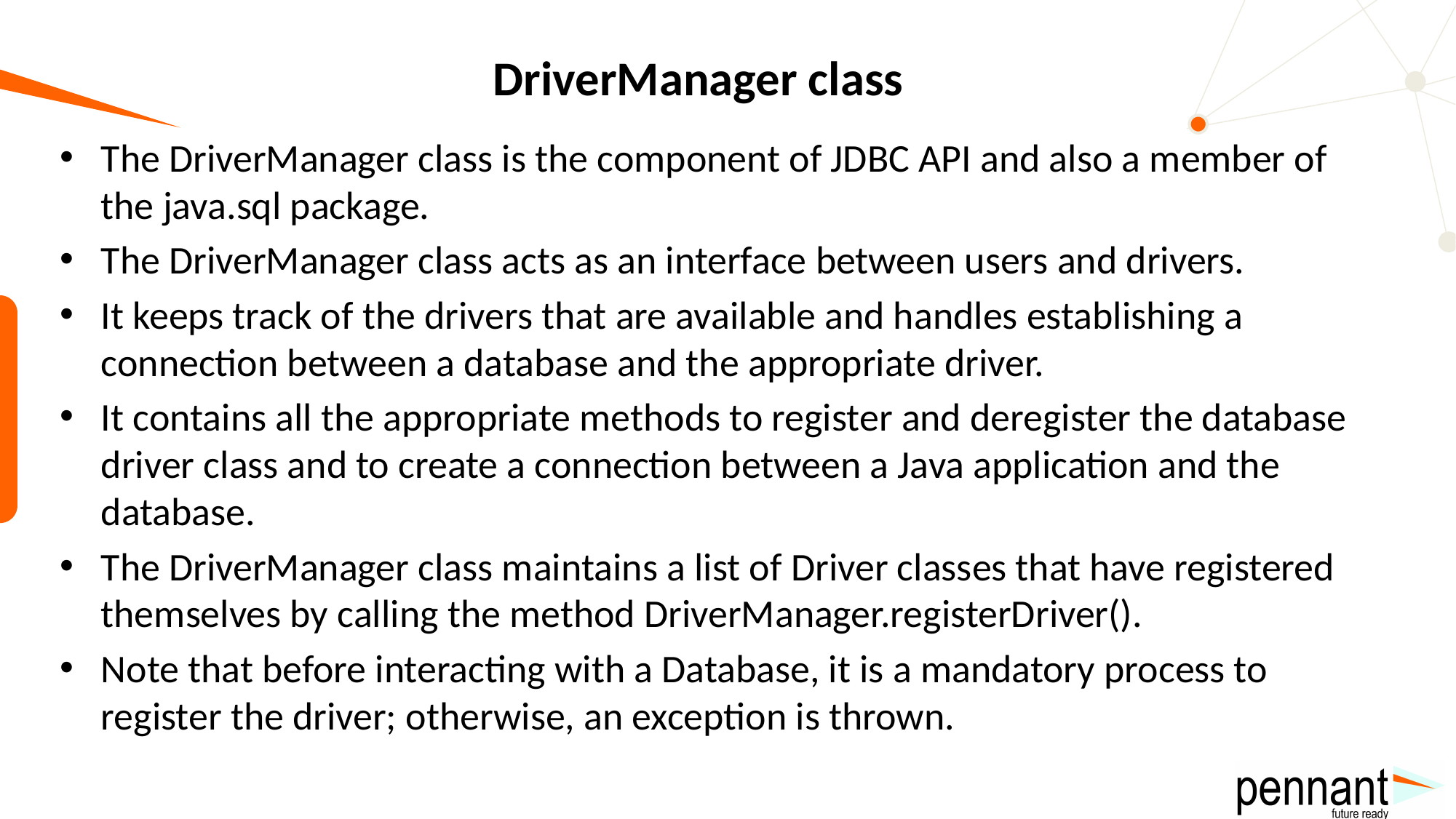

# DriverManager class
The DriverManager class is the component of JDBC API and also a member of the java.sql package.
The DriverManager class acts as an interface between users and drivers.
It keeps track of the drivers that are available and handles establishing a connection between a database and the appropriate driver.
It contains all the appropriate methods to register and deregister the database driver class and to create a connection between a Java application and the database.
The DriverManager class maintains a list of Driver classes that have registered themselves by calling the method DriverManager.registerDriver().
Note that before interacting with a Database, it is a mandatory process to register the driver; otherwise, an exception is thrown.